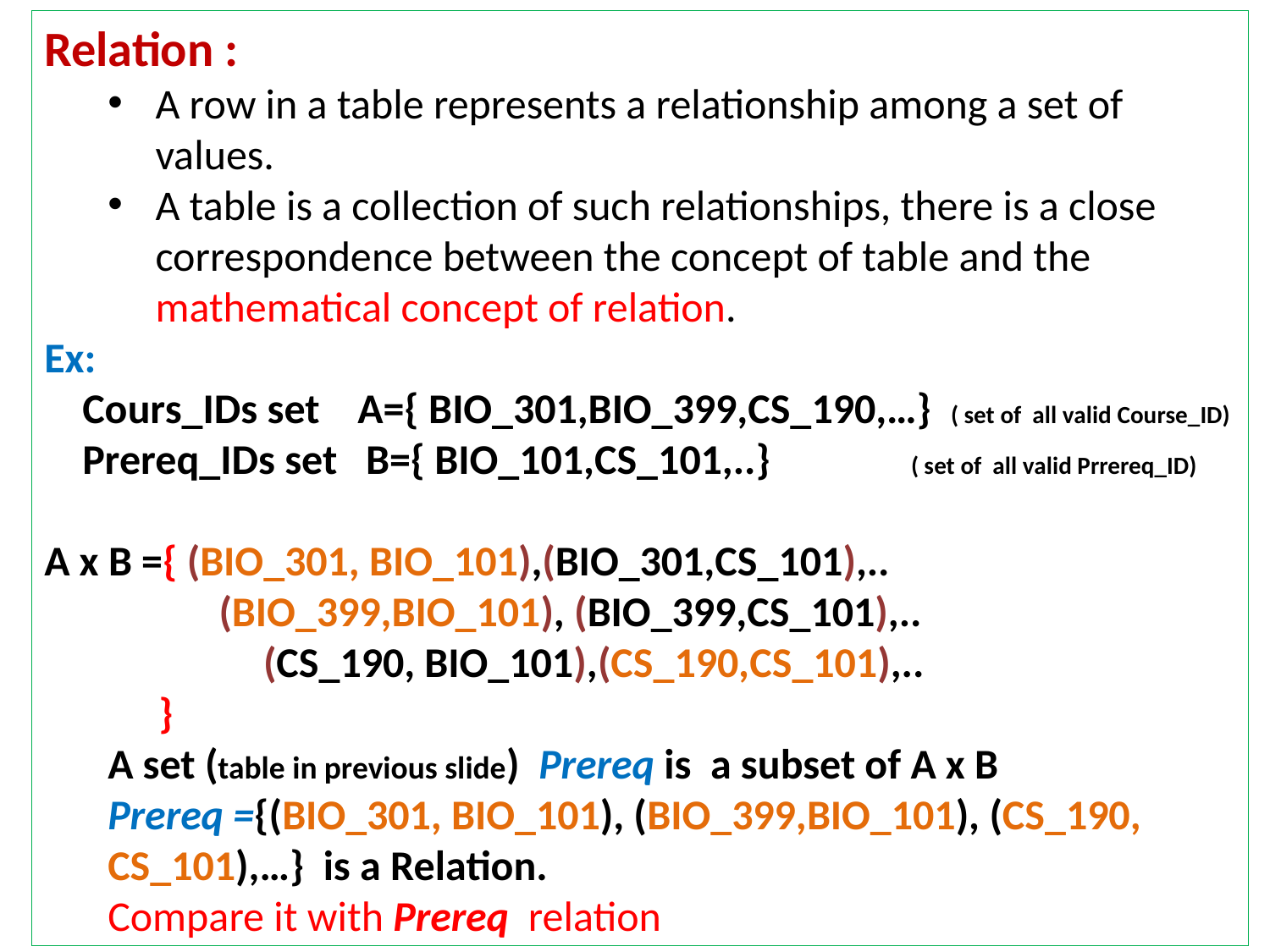

Relation :
A row in a table represents a relationship among a set of values.
A table is a collection of such relationships, there is a close correspondence between the concept of table and the mathematical concept of relation.
Ex:
    Cours_IDs set    A={ BIO_301,BIO_399,CS_190,…}  ( set of  all valid Course_ID)
    Prereq_IDs set   B={ BIO_101,CS_101,..} 	           ( set of  all valid Prrereq_ID)

A x B ={ (BIO_301, BIO_101),(BIO_301,CS_101),.. 	  	    	                 	     (BIO_399,BIO_101), (BIO_399,CS_101),..
                       (CS_190, BIO_101),(CS_190,CS_101),..
            }
A set (table in previous slide)  Prereq is  a subset of A x B
Prereq ={(BIO_301, BIO_101), (BIO_399,BIO_101), (CS_190, CS_101),…}  is a Relation.
Compare it with Prereq  relation